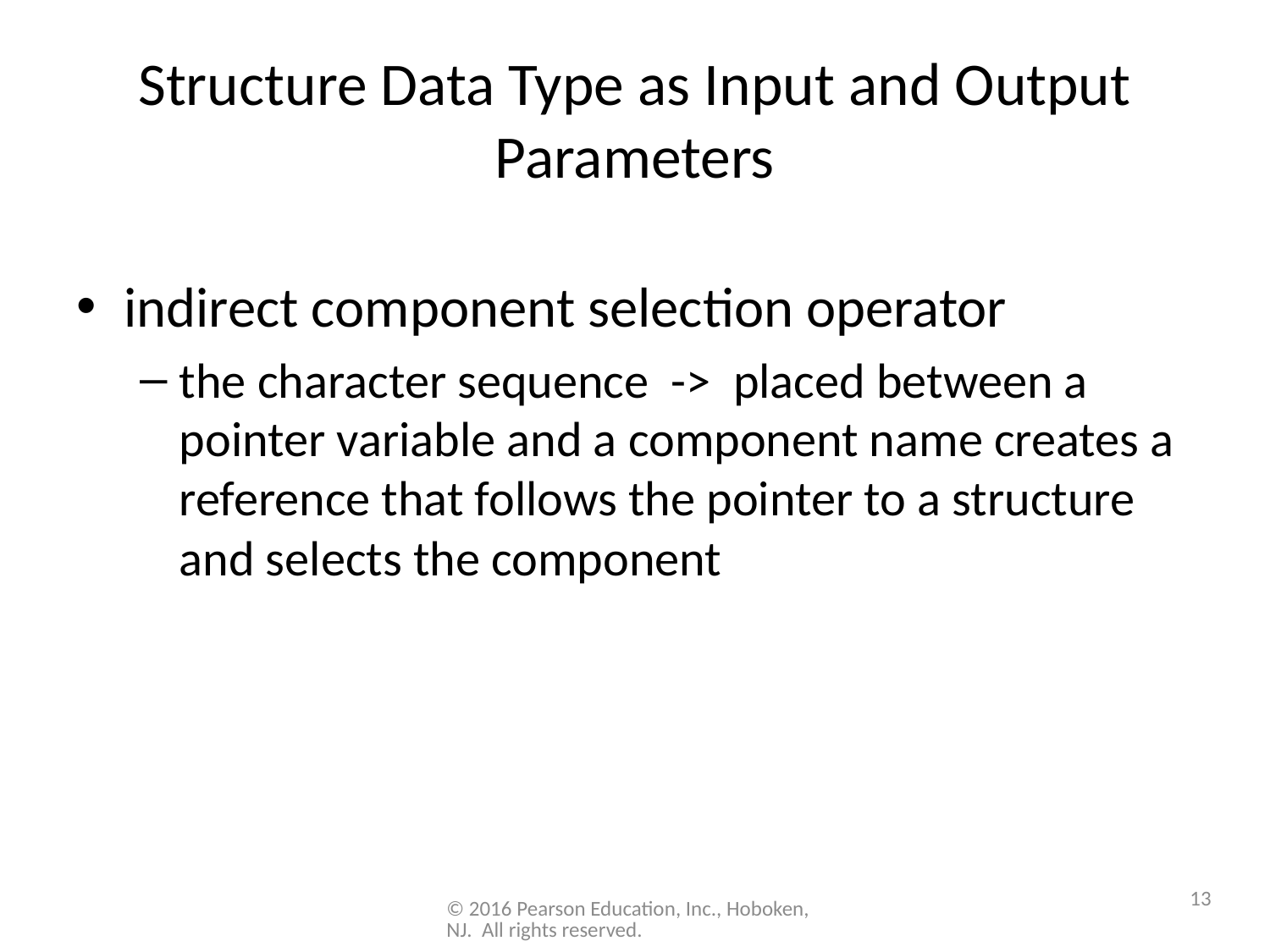

# Structure Data Type as Input and Output Parameters
indirect component selection operator
the character sequence  ->  placed between a pointer variable and a component name creates a reference that follows the pointer to a structure and selects the component

13
© 2016 Pearson Education, Inc., Hoboken, NJ.  All rights reserved.